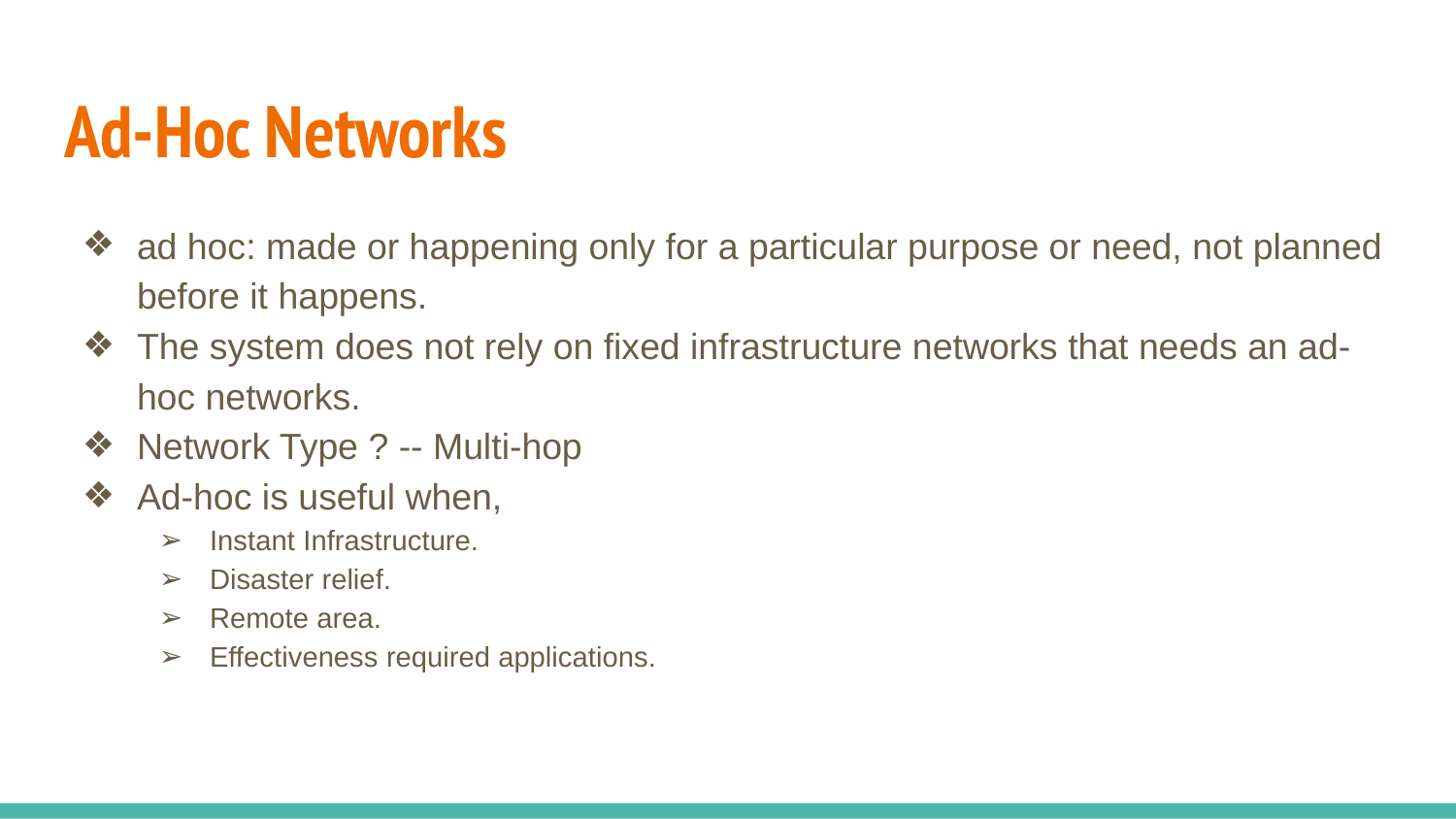

# Ad-Hoc Networks
ad hoc: made or happening only for a particular purpose or need, not planned before it happens.
The system does not rely on fixed infrastructure networks that needs an ad-hoc networks.
Network Type ? -- Multi-hop
Ad-hoc is useful when,
Instant Infrastructure.
Disaster relief.
Remote area.
Effectiveness required applications.